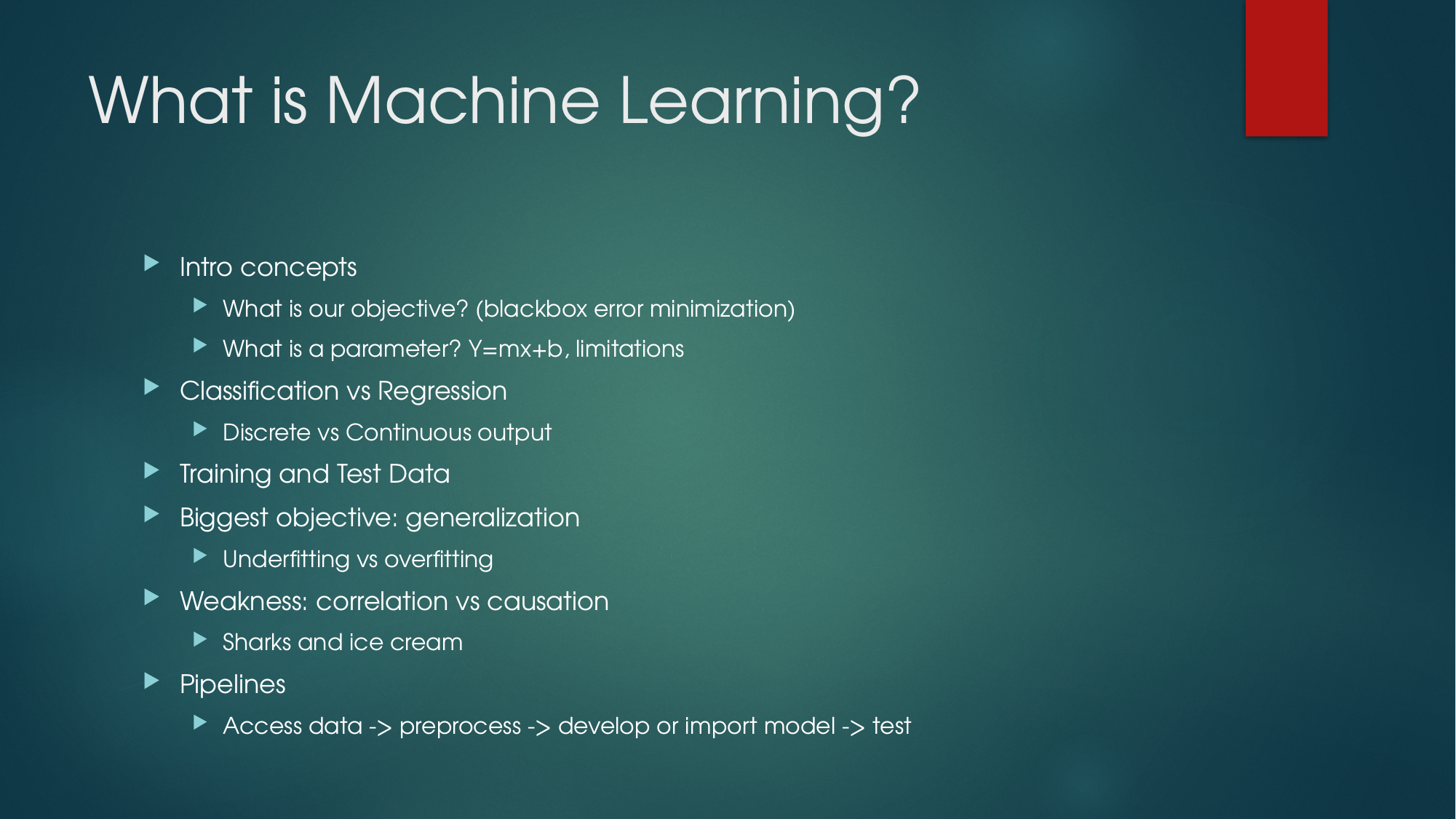

# What is Machine Learning?
Intro concepts
What is our objective? (blackbox error minimization)
What is a parameter? Y=mx+b, limitations
Classification vs Regression
Discrete vs Continuous output
Training and Test Data
Biggest objective: generalization
Underfitting vs overfitting
Weakness: correlation vs causation
Sharks and ice cream
Pipelines
Access data -> preprocess -> develop or import model -> test